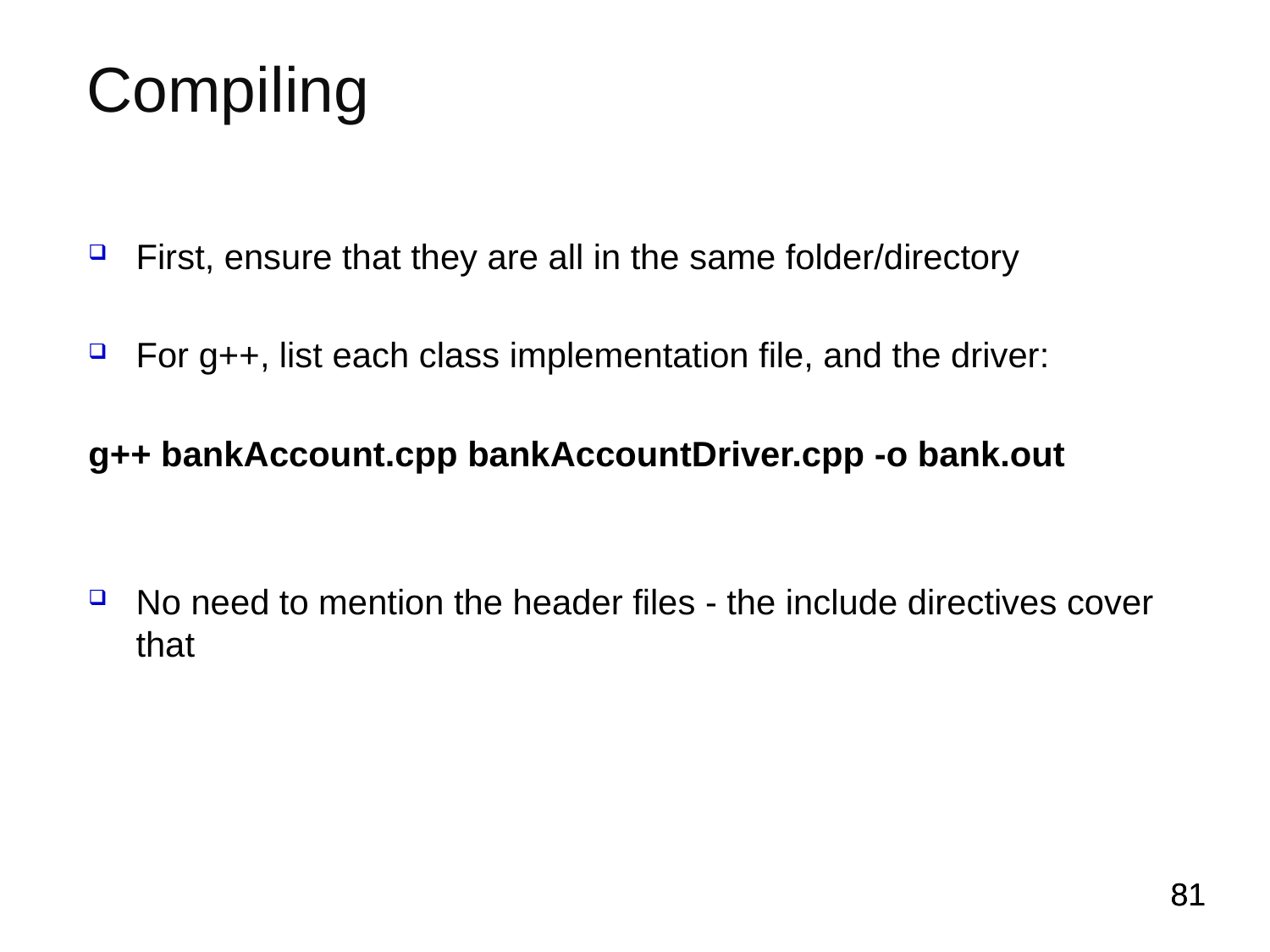

# Compiling
First, ensure that they are all in the same folder/directory

For g++, list each class implementation file, and the driver:

g++ bankAccount.cpp bankAccountDriver.cpp -o bank.out

No need to mention the header files - the include directives cover that